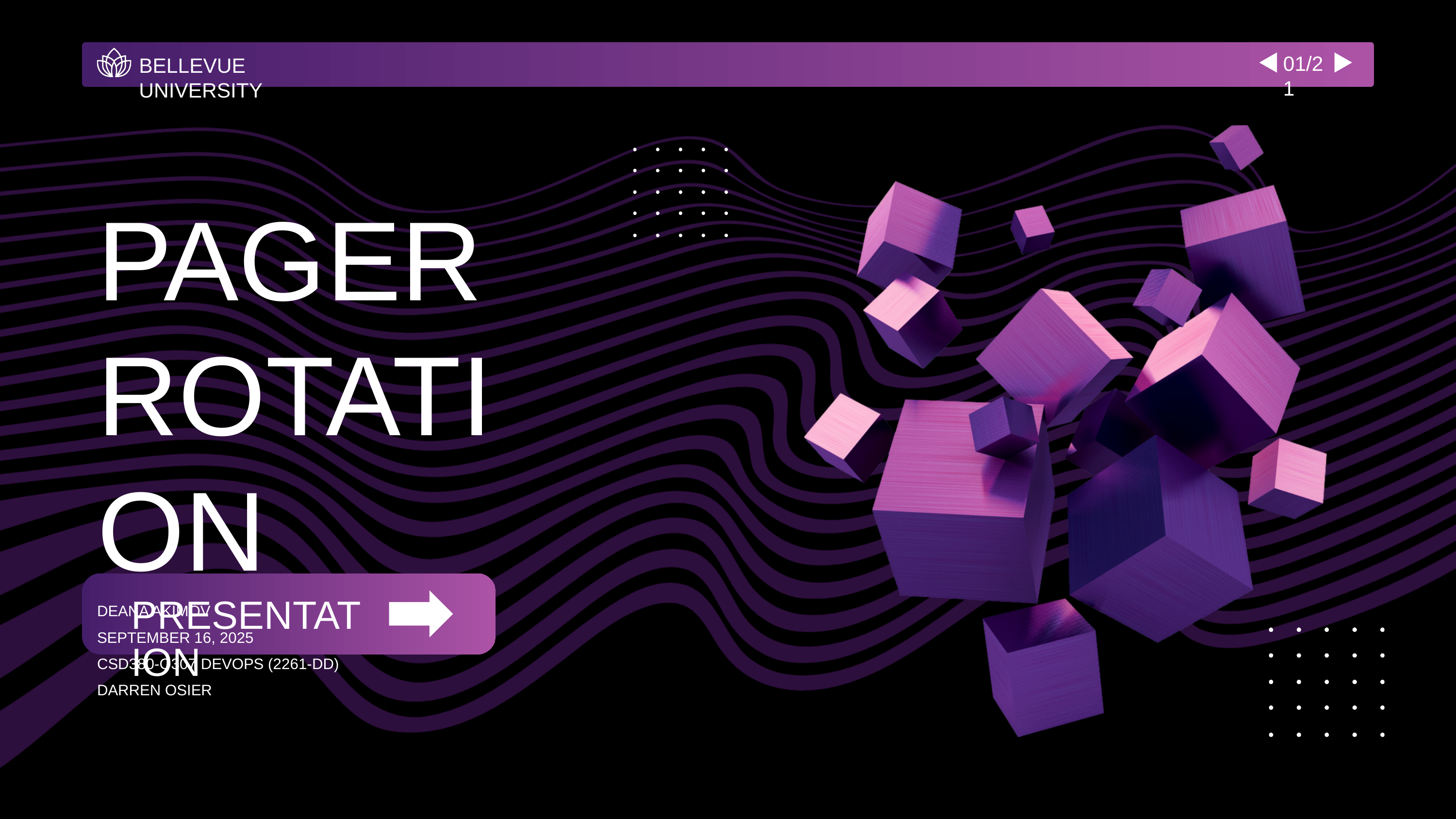

01/21
BELLEVUE UNIVERSITY

PAGER ROTATION
DEANA AKIMOV
SEPTEMBER 16, 2025
CSD380-O307 DEVOPS (2261-DD)
DARREN OSIER

PRESENTATION